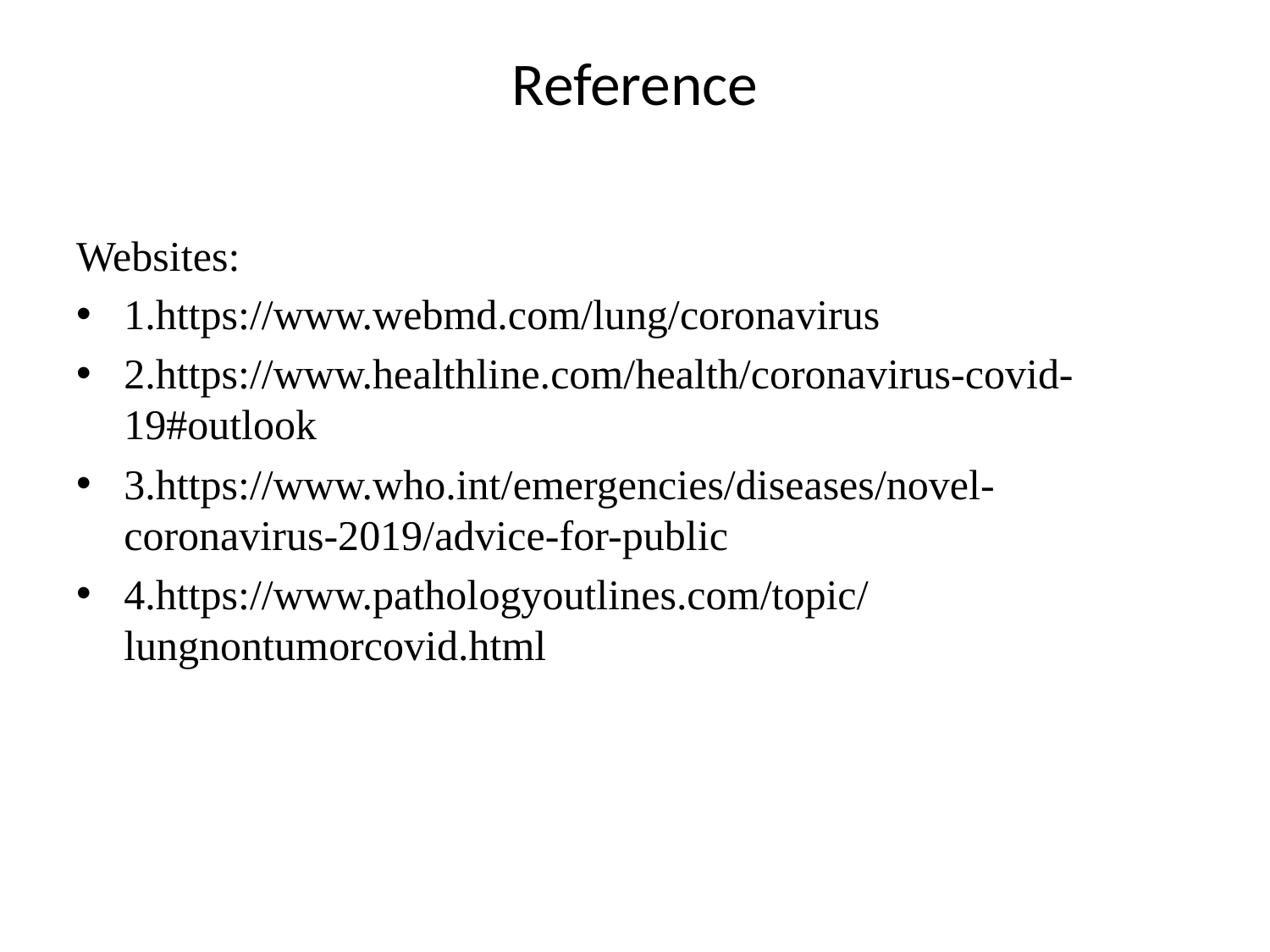

# Reference
Websites:
1.https://www.webmd.com/lung/coronavirus
2.https://www.healthline.com/health/coronavirus-covid-19#outlook
3.https://www.who.int/emergencies/diseases/novel-coronavirus-2019/advice-for-public
4.https://www.pathologyoutlines.com/topic/lungnontumorcovid.html